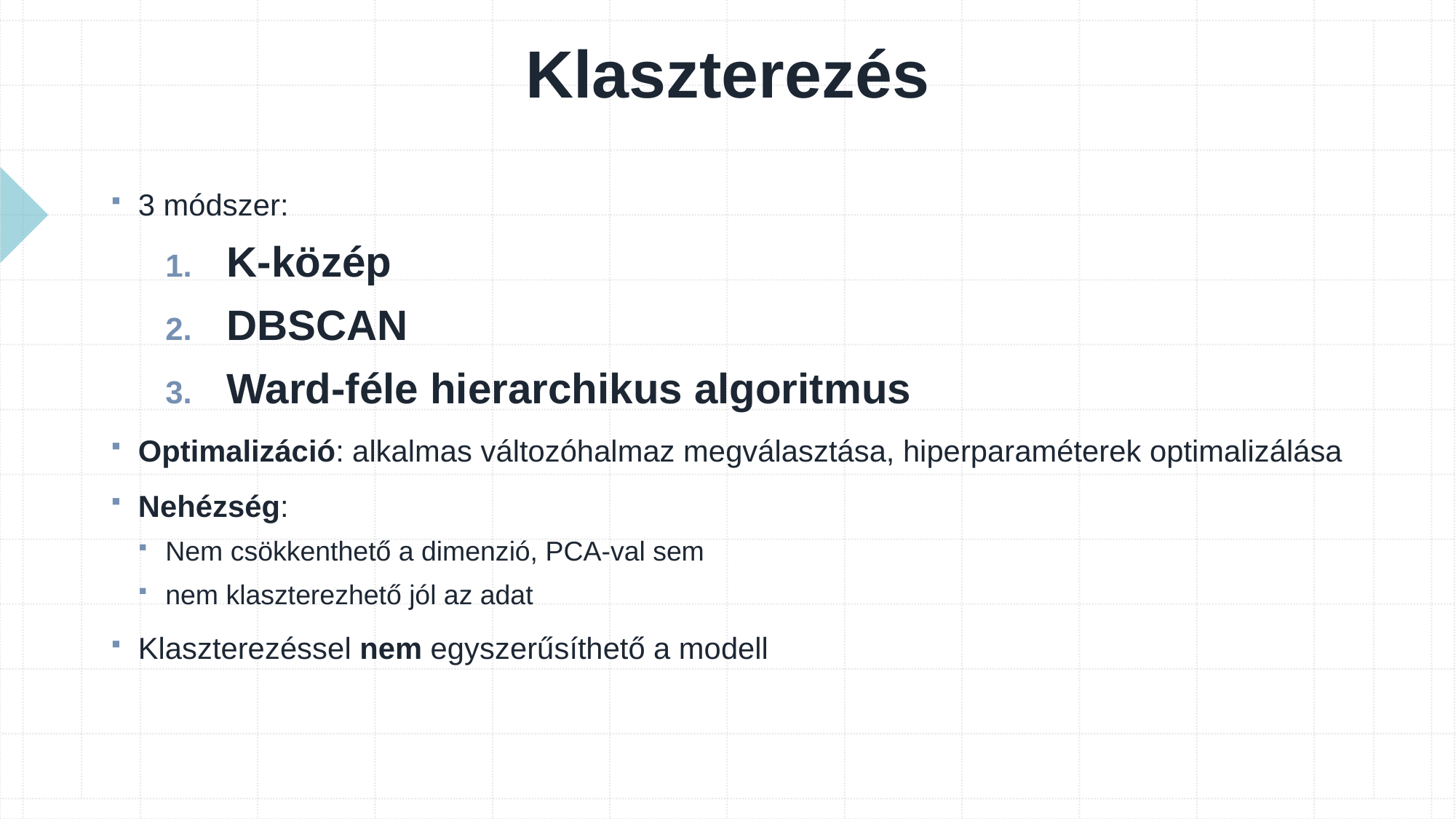

# Klaszterezés
3 módszer:
K-közép
DBSCAN
Ward-féle hierarchikus algoritmus
Optimalizáció: alkalmas változóhalmaz megválasztása, hiperparaméterek optimalizálása
Nehézség:
Nem csökkenthető a dimenzió, PCA-val sem
nem klaszterezhető jól az adat
Klaszterezéssel nem egyszerűsíthető a modell